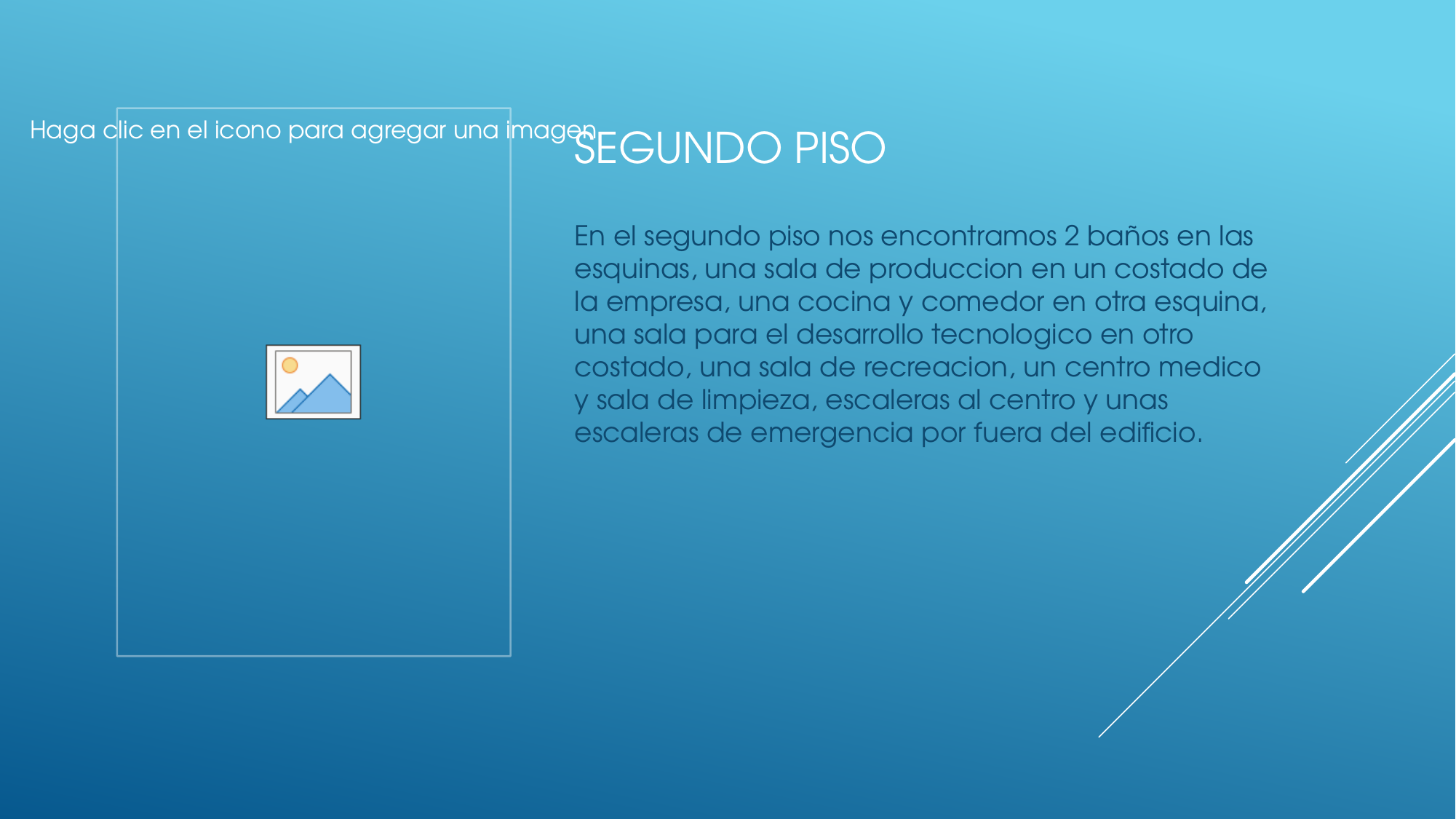

# Segundo piso

En el segundo piso nos encontramos 2 baños en las esquinas, una sala de produccion en un costado de la empresa, una cocina y comedor en otra esquina, una sala para el desarrollo tecnologico en otro costado, una sala de recreacion, un centro medico y sala de limpieza, escaleras al centro y unas escaleras de emergencia por fuera del edificio.